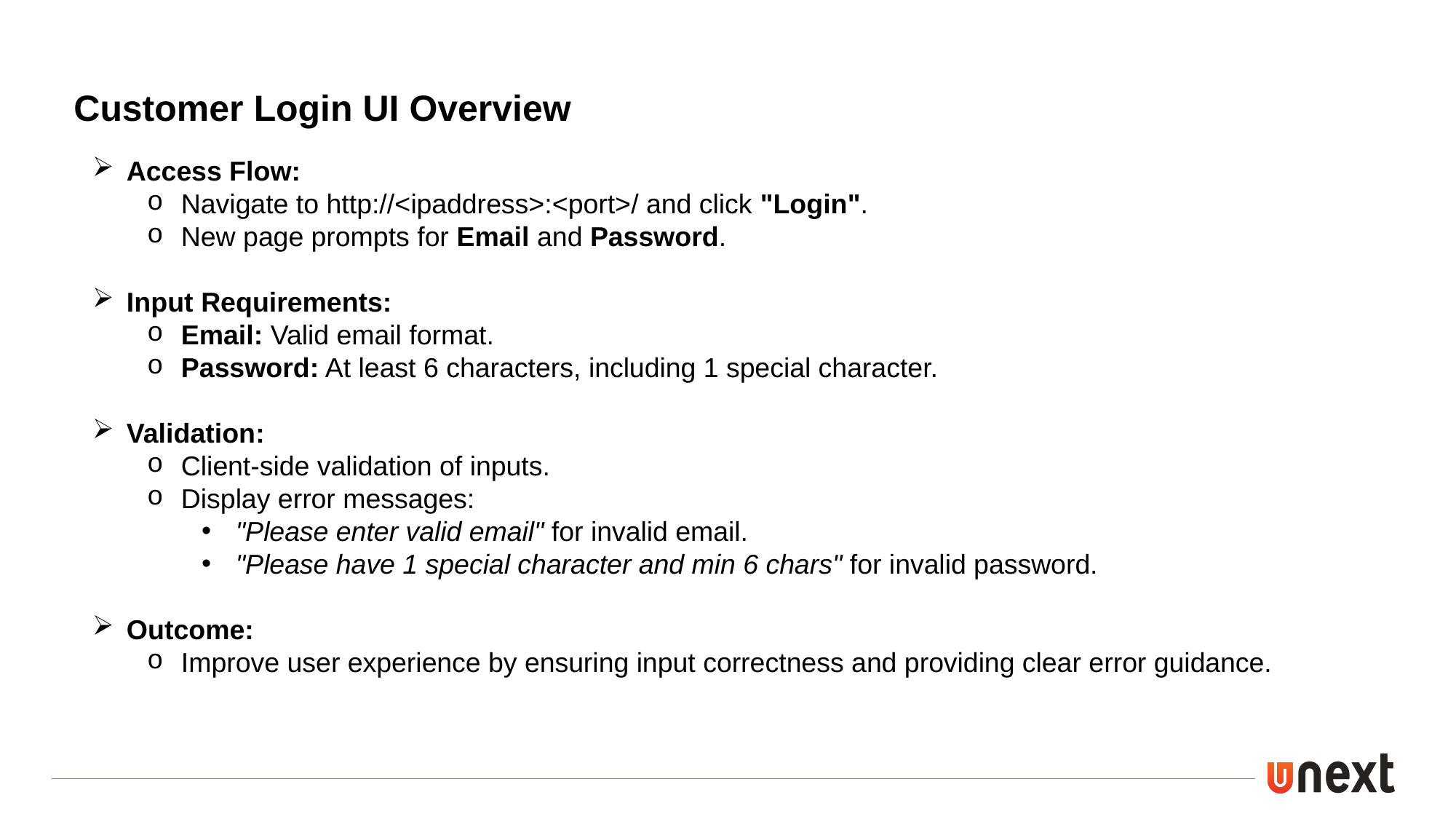

Customer Login UI Overview
Access Flow:
Navigate to http://<ipaddress>:<port>/ and click "Login".
New page prompts for Email and Password.

Input Requirements:
Email: Valid email format.
Password: At least 6 characters, including 1 special character.

Validation:
Client-side validation of inputs.
Display error messages:
"Please enter valid email" for invalid email.
"Please have 1 special character and min 6 chars" for invalid password.

Outcome:
Improve user experience by ensuring input correctness and providing clear error guidance.